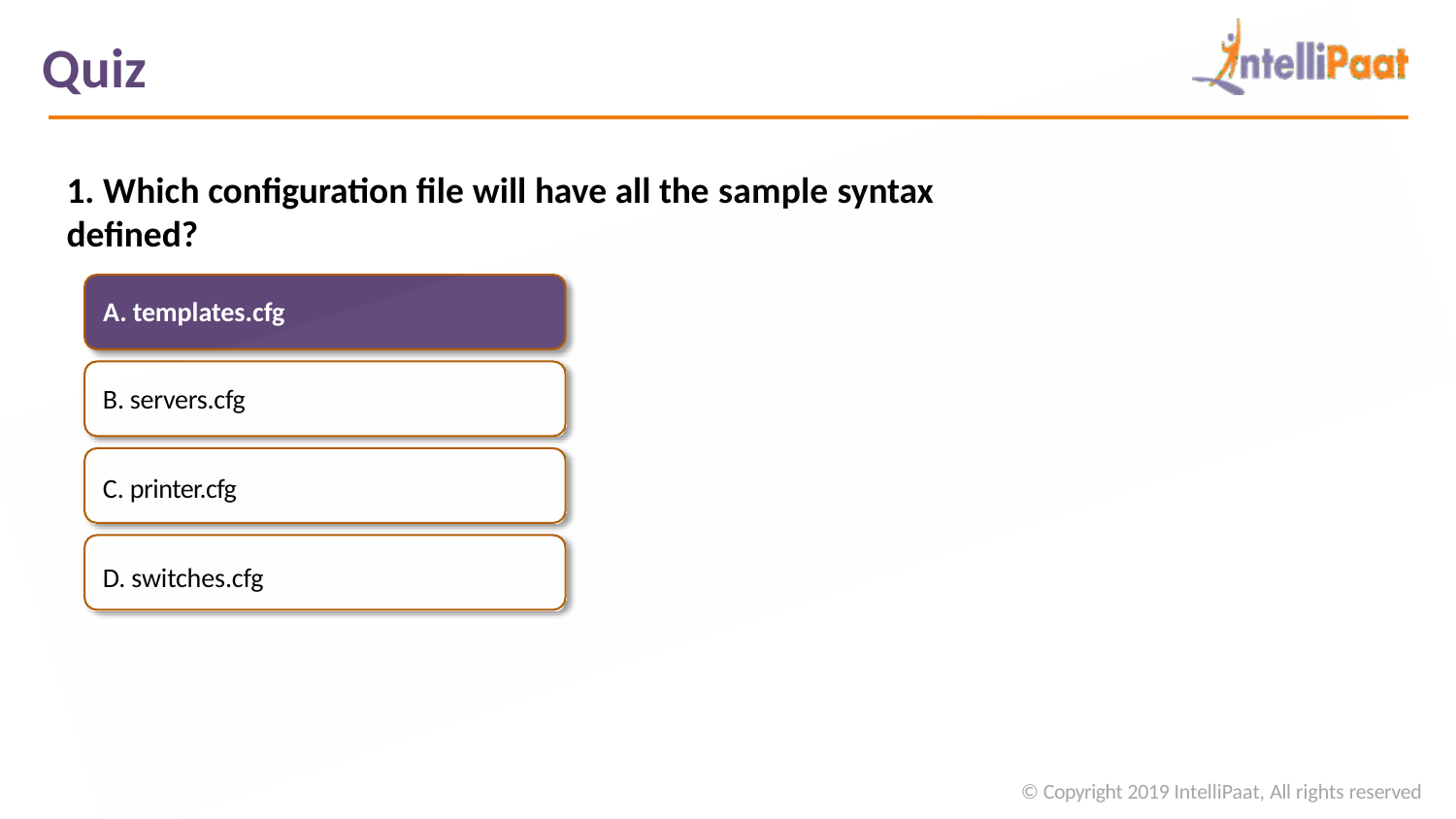

# Quiz
1. Which configuration file will have all the sample syntax defined?

A. templates.cfg

servers.cfg

printer.cfg

switches.cfg

© Copyright 2019 IntelliPaat, All rights reserved